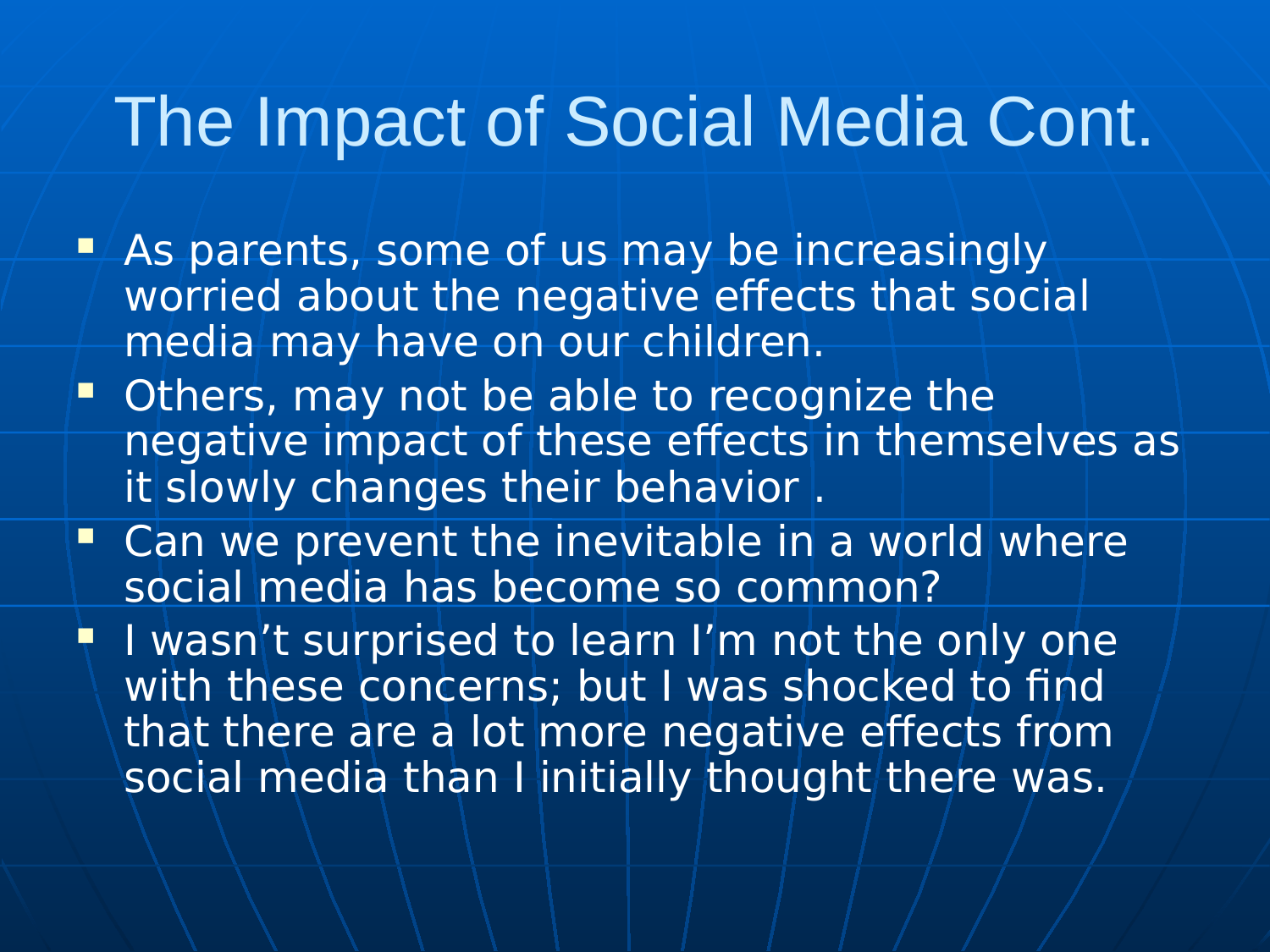

# The Impact of Social Media Cont.
As parents, some of us may be increasingly worried about the negative effects that social media may have on our children.
Others, may not be able to recognize the negative impact of these effects in themselves as it slowly changes their behavior .
Can we prevent the inevitable in a world where social media has become so common?
I wasn’t surprised to learn I’m not the only one with these concerns; but I was shocked to find that there are a lot more negative effects from social media than I initially thought there was.